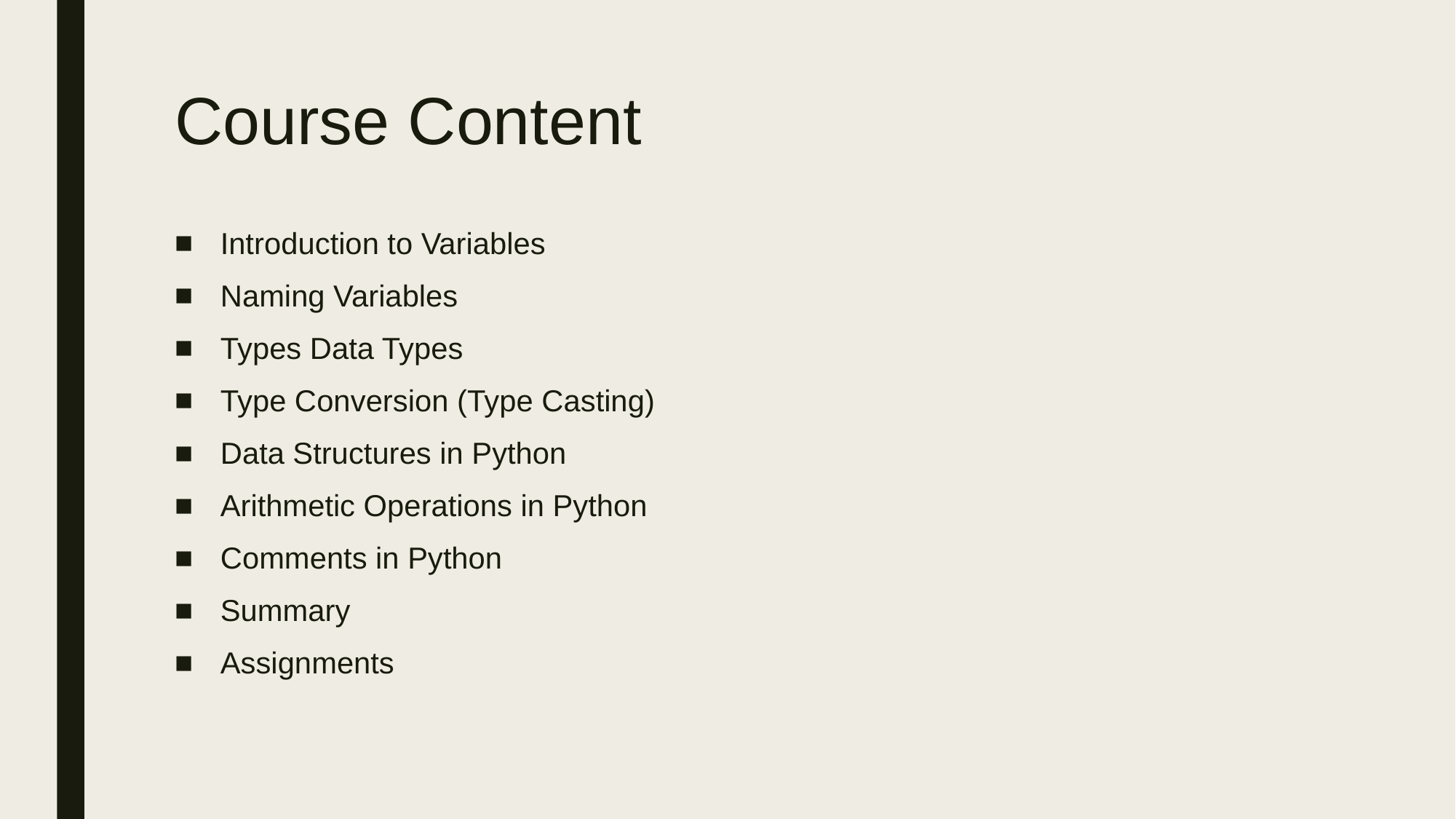

# Course Content
Introduction to Variables
Naming Variables
Types Data Types
Type Conversion (Type Casting)
Data Structures in Python
Arithmetic Operations in Python
Comments in Python
Summary
Assignments